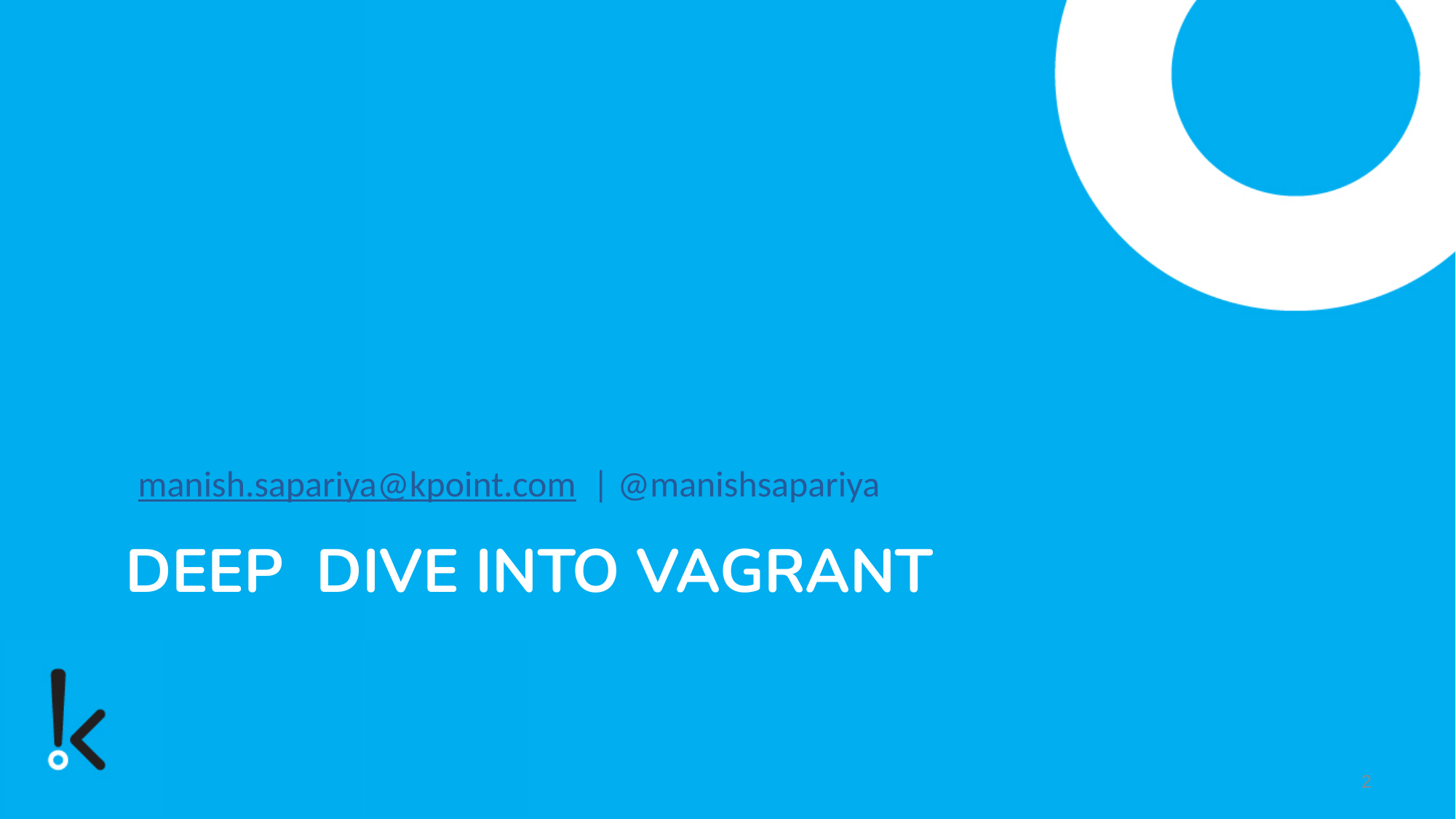

manish.sapariya@kpoint.com  | @manishsapariya
# DEEP  DIVE Into Vagrant
2